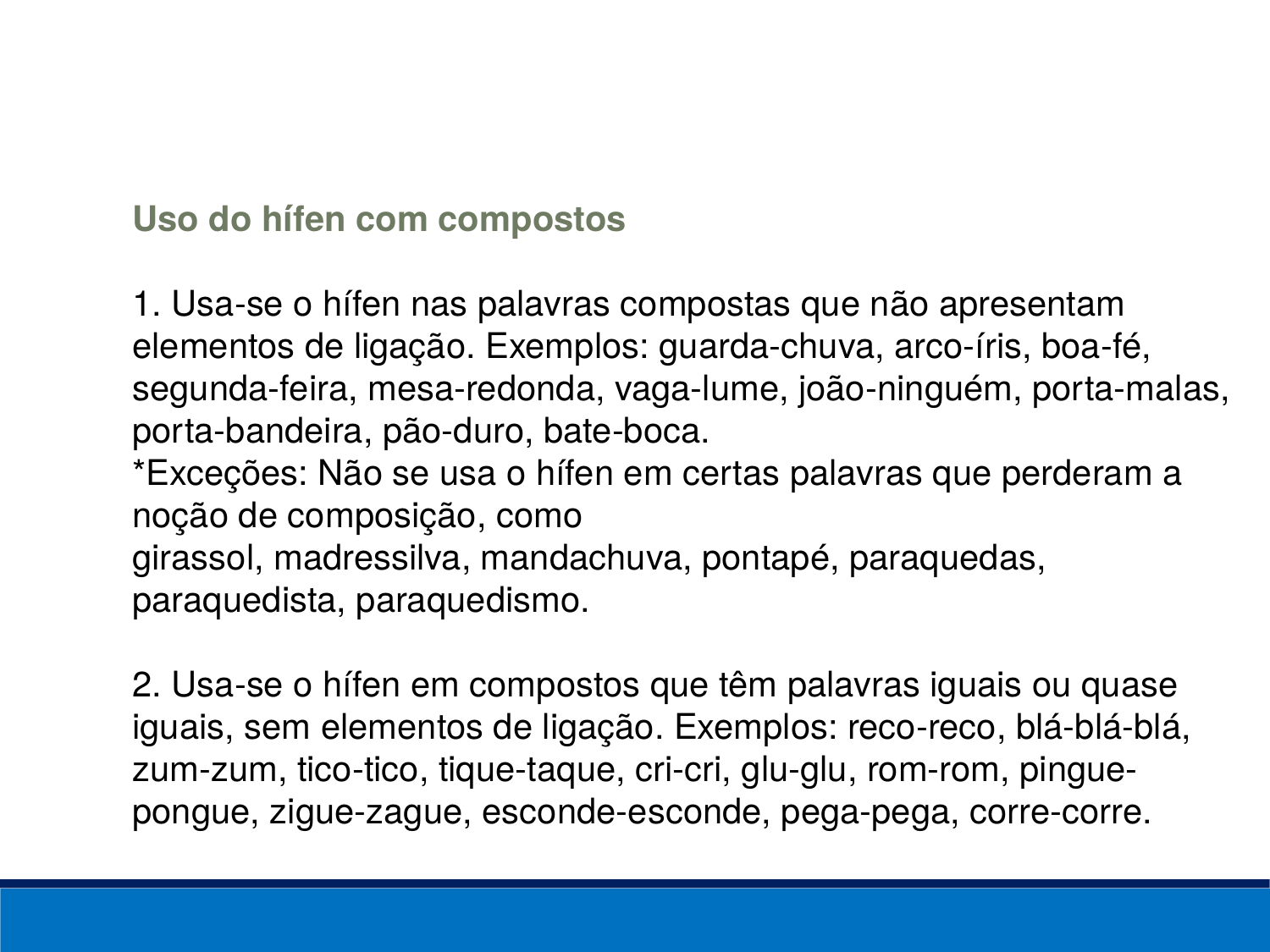

Uso do hífen com compostos
1. Usa-se o hífen nas palavras compostas que não apresentam elementos de ligação. Exemplos: guarda-chuva, arco-íris, boa-fé, segunda-feira, mesa-redonda, vaga-lume, joão-ninguém, porta-malas, porta-bandeira, pão-duro, bate-boca.
*Exceções: Não se usa o hífen em certas palavras que perderam a noção de composição, como
girassol, madressilva, mandachuva, pontapé, paraquedas, paraquedista, paraquedismo.
2. Usa-se o hífen em compostos que têm palavras iguais ou quase iguais, sem elementos de ligação. Exemplos: reco-reco, blá-blá-blá, zum-zum, tico-tico, tique-taque, cri-cri, glu-glu, rom-rom, pingue-pongue, zigue-zague, esconde-esconde, pega-pega, corre-corre.